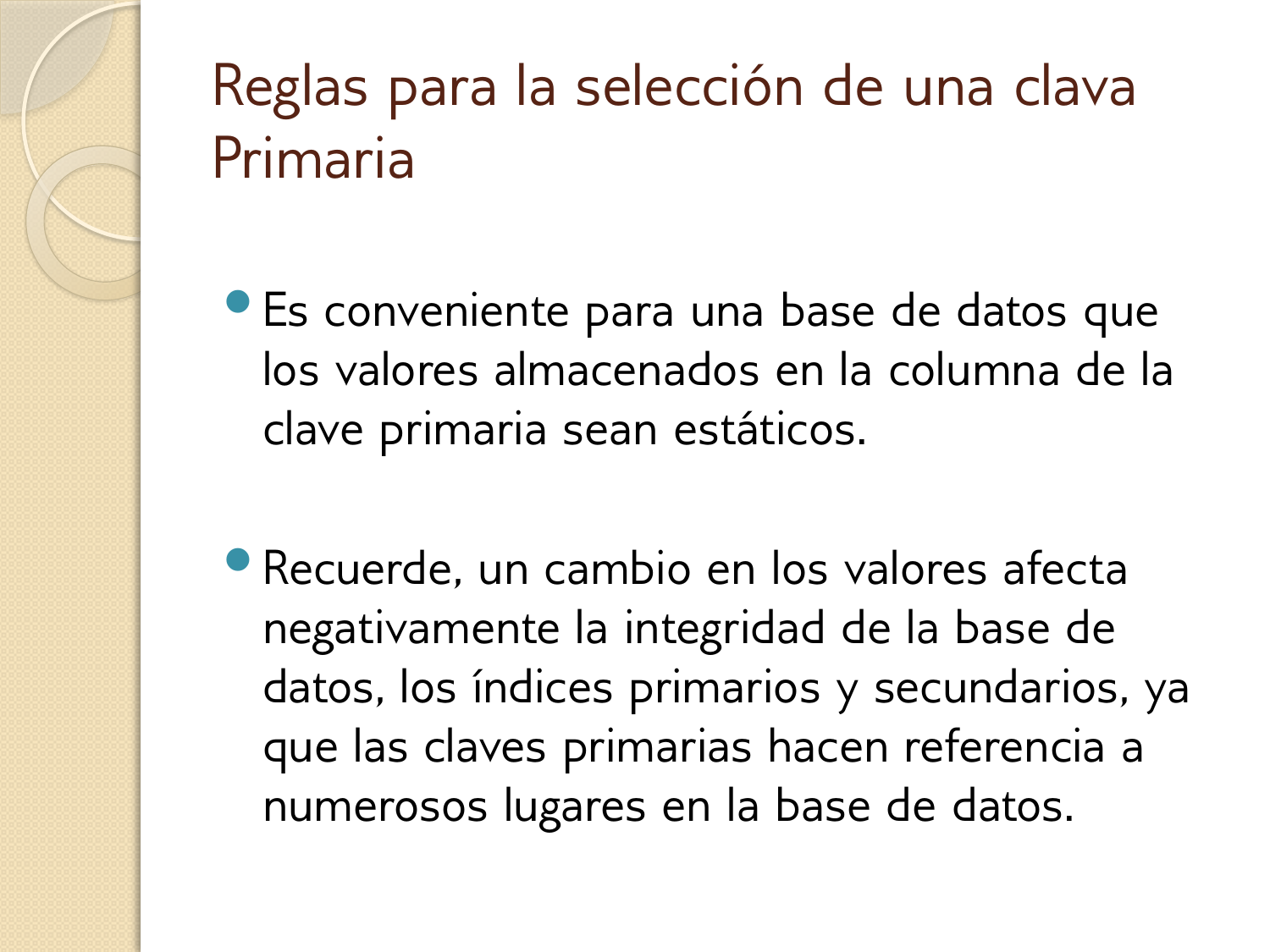

# Reglas para la selección de una clava Primaria

Es conveniente para una base de datos que los valores almacenados en la columna de la clave primaria sean estáticos.

Recuerde, un cambio en los valores afecta negativamente la integridad de la base de datos, los índices primarios y secundarios, ya que las claves primarias hacen referencia a numerosos lugares en la base de datos.